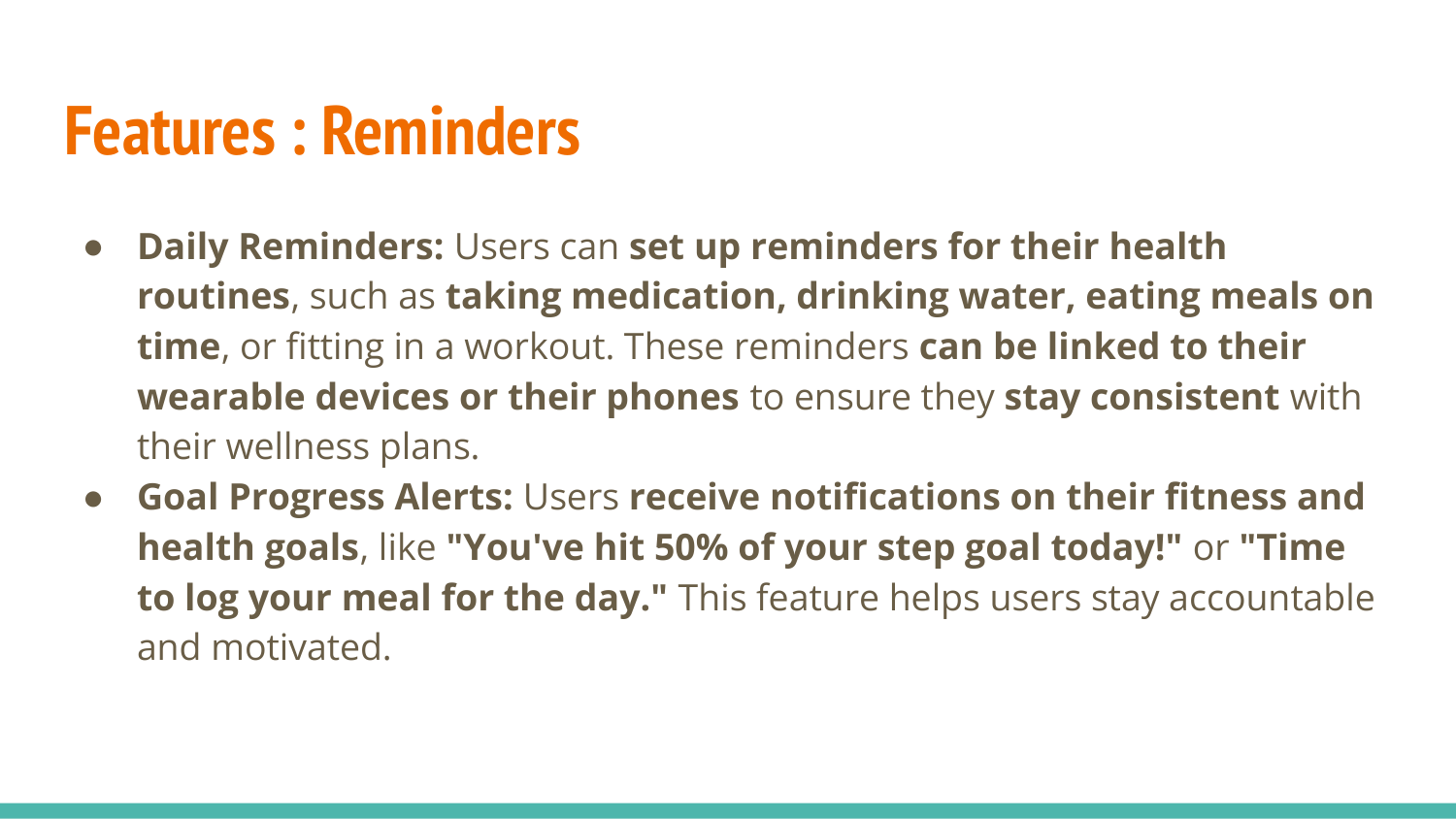

# Features : Reminders
Daily Reminders: Users can set up reminders for their health routines, such as taking medication, drinking water, eating meals on time, or fitting in a workout. These reminders can be linked to their wearable devices or their phones to ensure they stay consistent with their wellness plans.
Goal Progress Alerts: Users receive notifications on their fitness and health goals, like "You've hit 50% of your step goal today!" or "Time to log your meal for the day." This feature helps users stay accountable and motivated.